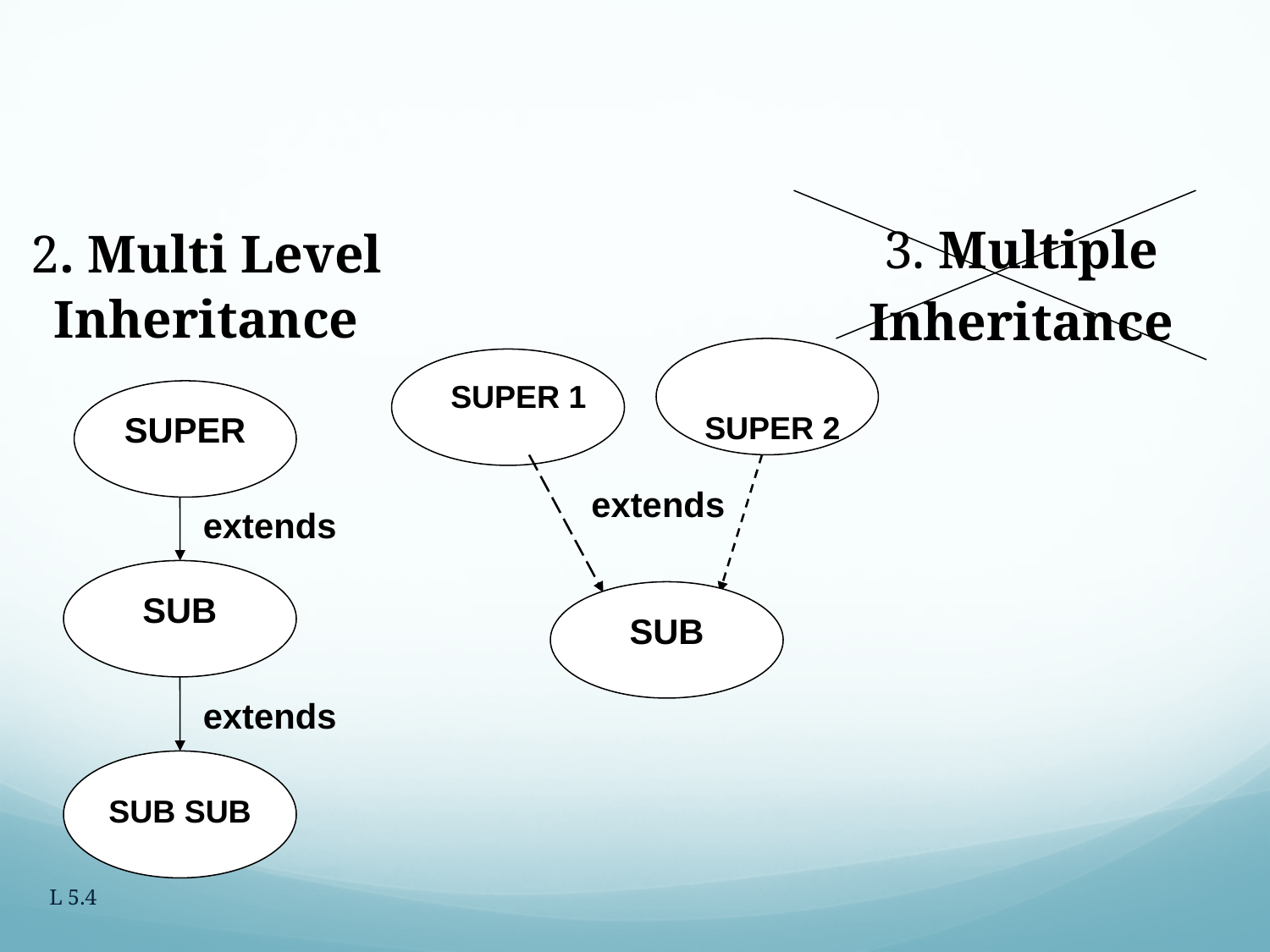

3. Multiple
Inheritance
2. Multi Level
Inheritance

SUPER 1

SUPER
SUPER 2

    extends

extends

SUB

SUB

extends

SUB SUB
L 5.4